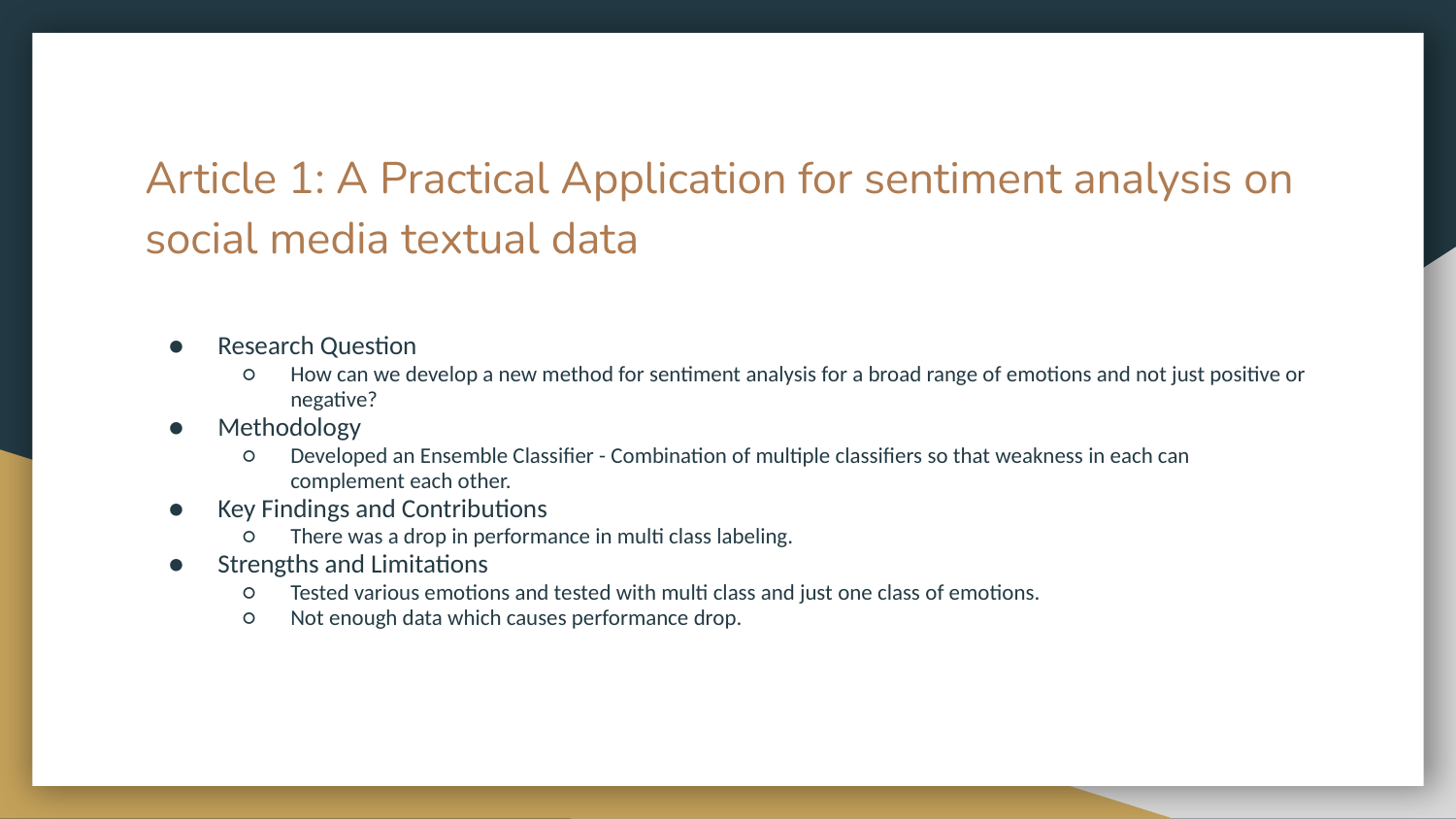

# Article 1: A Practical Application for sentiment analysis on social media textual data
Research Question
How can we develop a new method for sentiment analysis for a broad range of emotions and not just positive or negative?
Methodology
Developed an Ensemble Classifier - Combination of multiple classifiers so that weakness in each can complement each other.
Key Findings and Contributions
There was a drop in performance in multi class labeling.
Strengths and Limitations
Tested various emotions and tested with multi class and just one class of emotions.
Not enough data which causes performance drop.